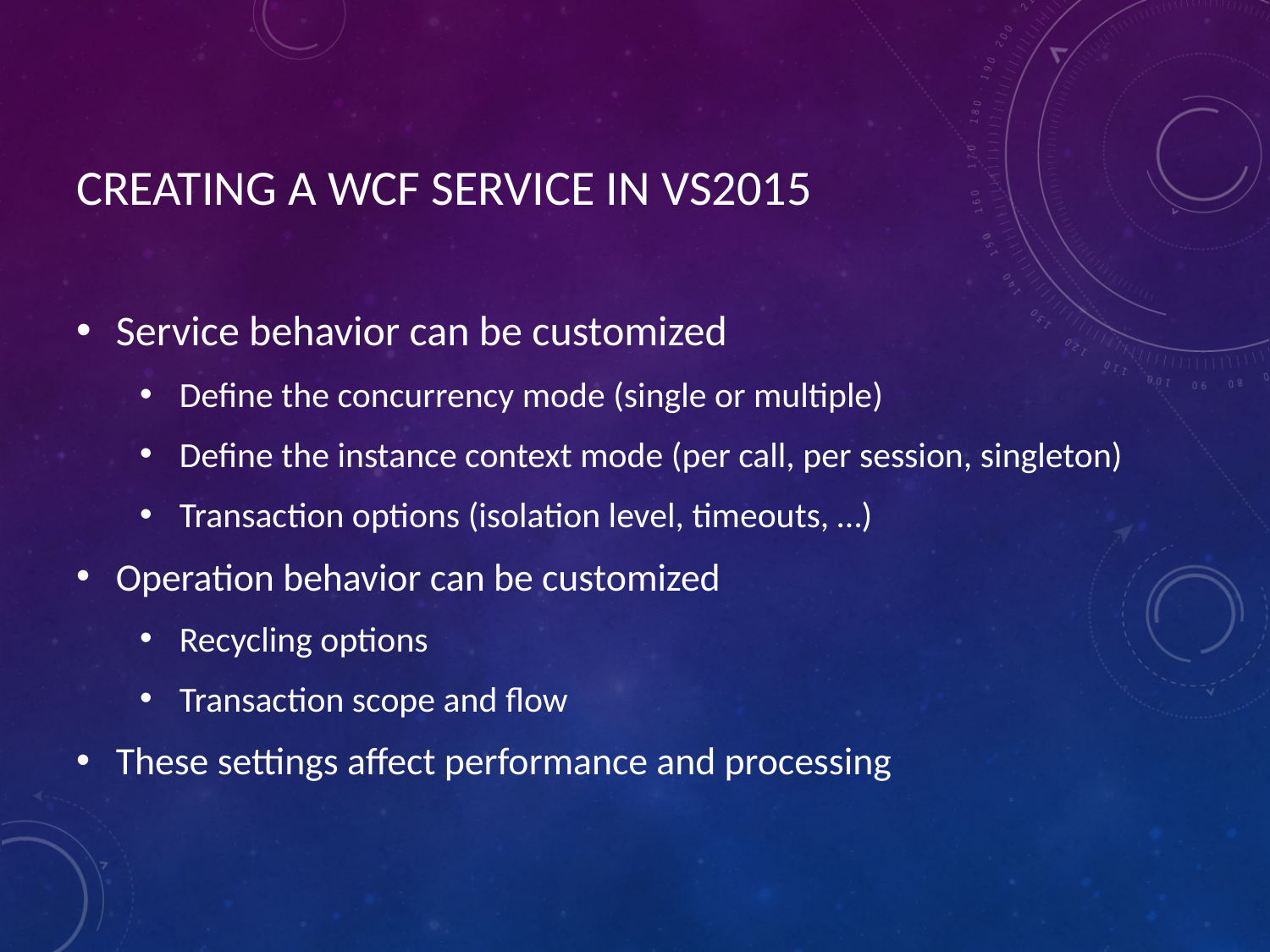

# Creating a wcf service in VS2015
Service behavior can be customized
Define the concurrency mode (single or multiple)
Define the instance context mode (per call, per session, singleton)
Transaction options (isolation level, timeouts, …)
Operation behavior can be customized
Recycling options
Transaction scope and flow
These settings affect performance and processing